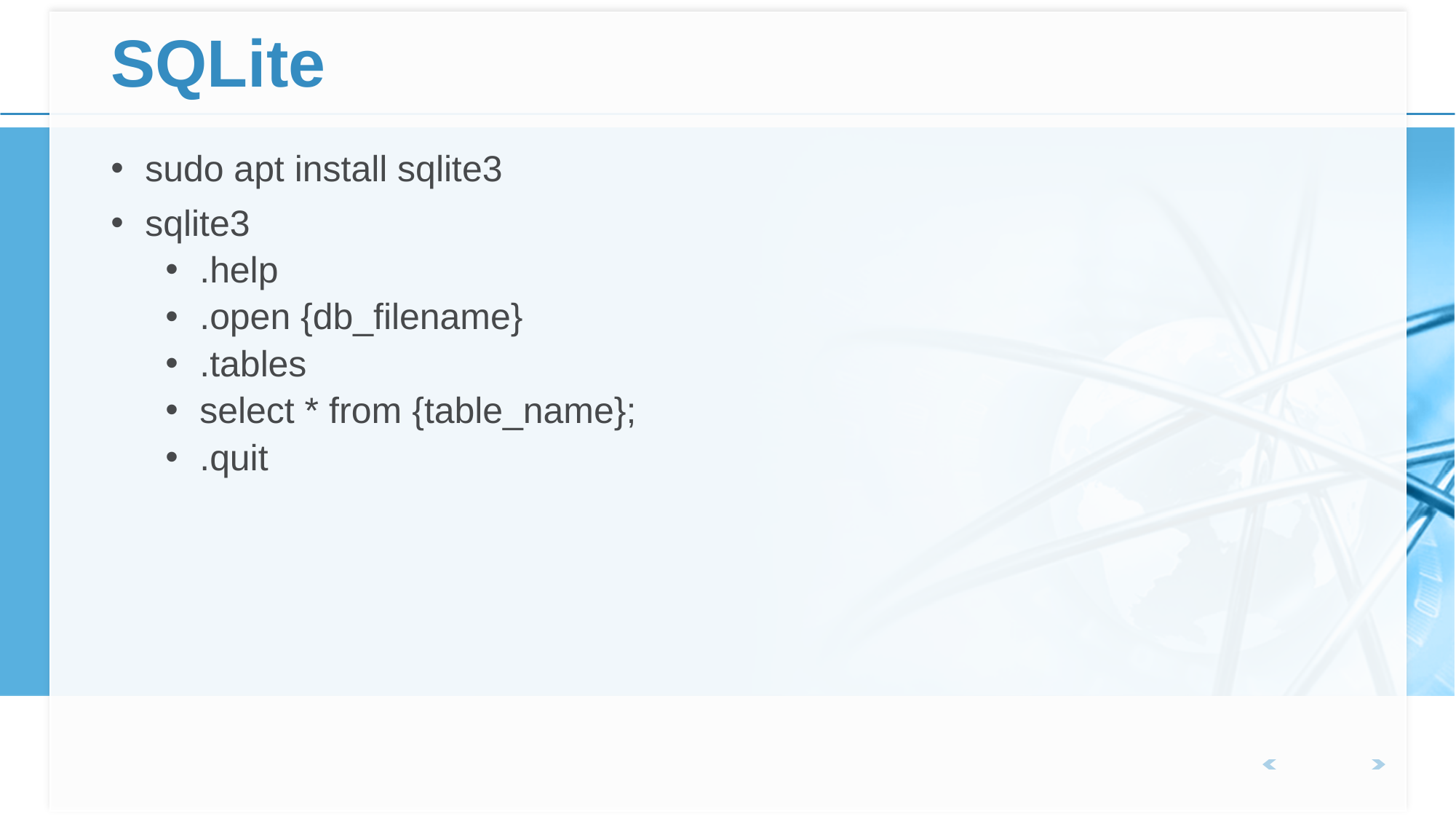

# SQLite
sudo apt install sqlite3
sqlite3
.help
.open {db_filename}
.tables
select * from {table_name};
.quit